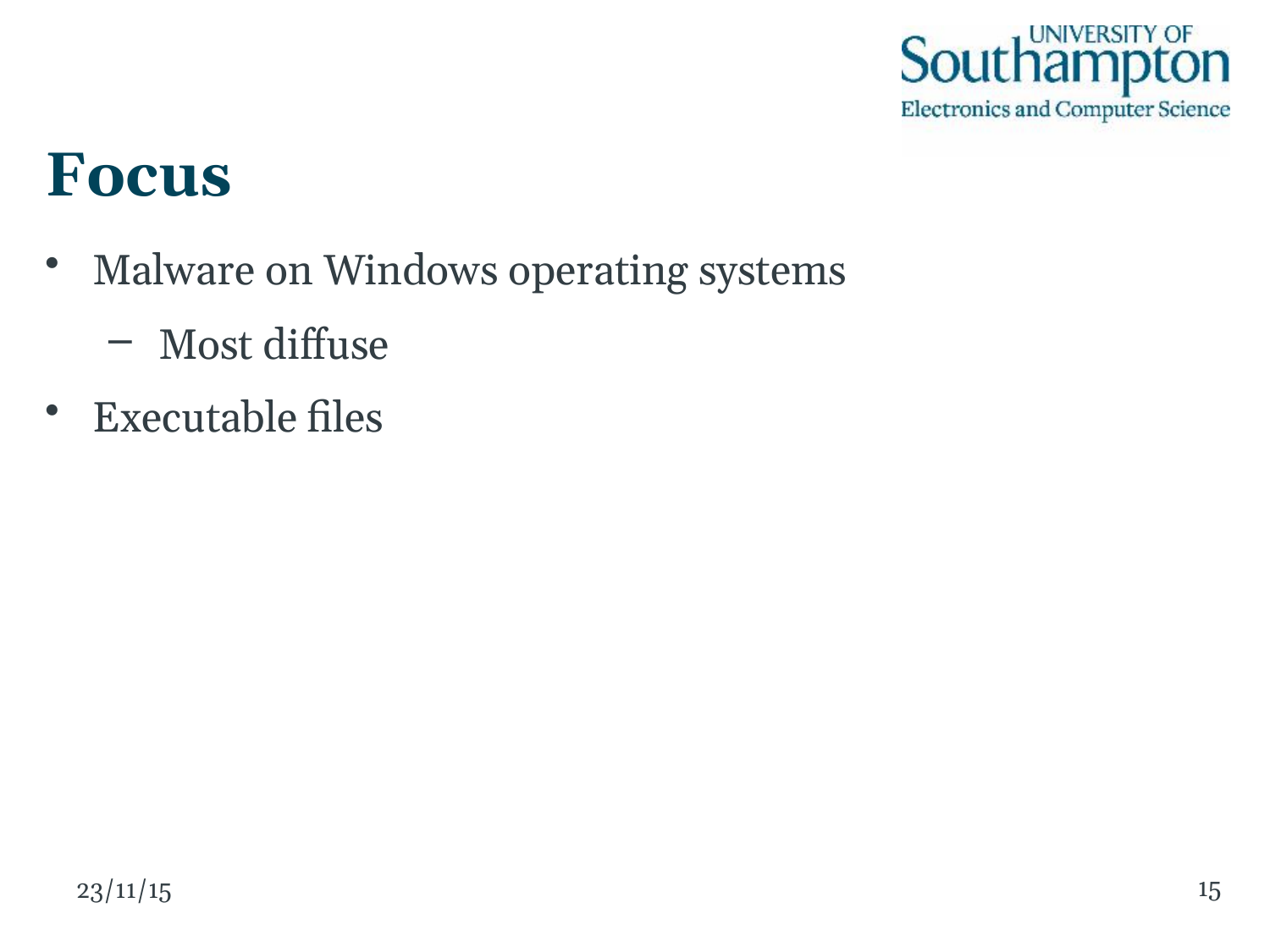

# Focus
Malware on Windows operating systems
 Most diffuse
Executable files
15
23/11/15